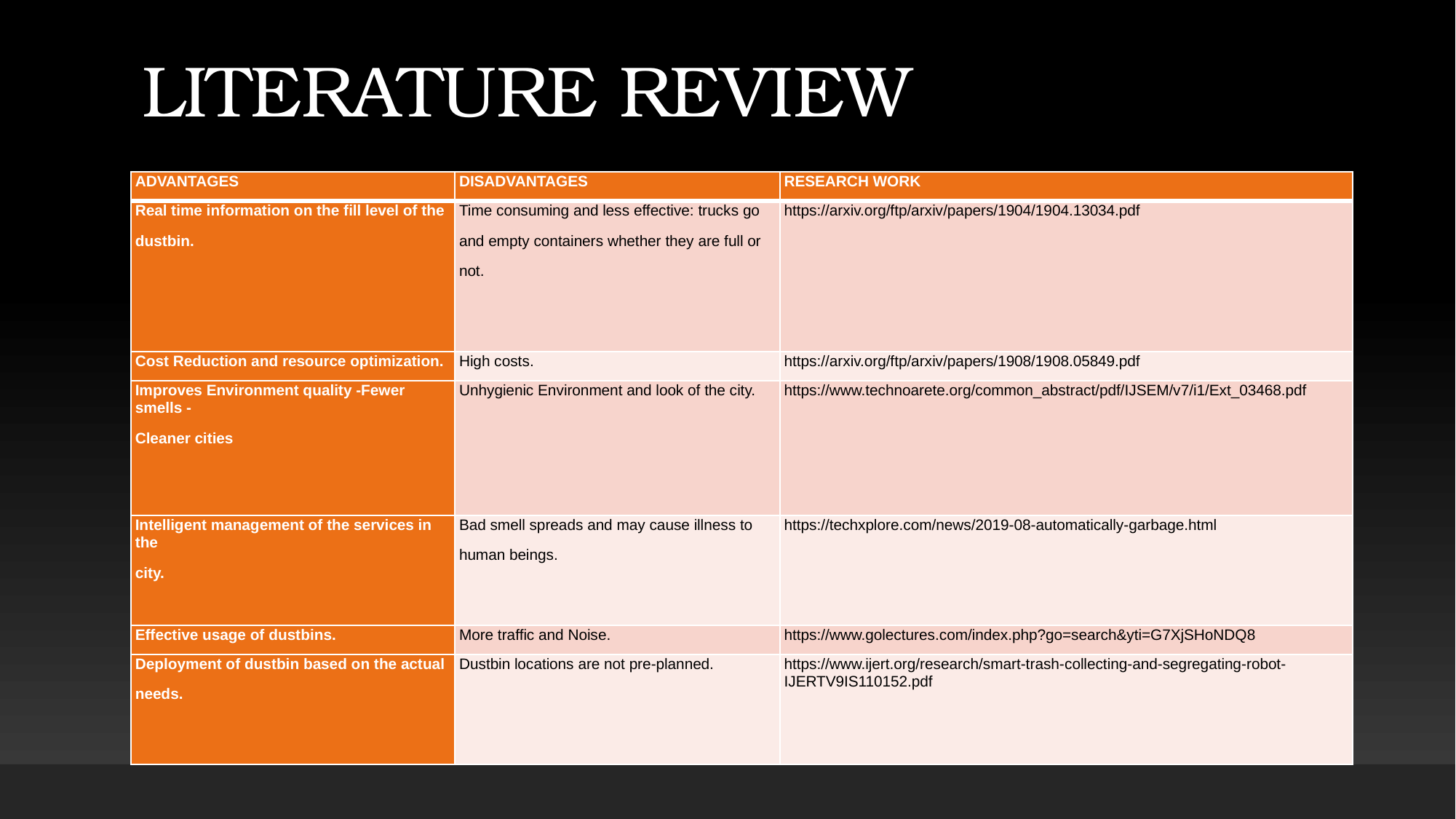

# LITERATURE REVIEW
| ADVANTAGES | DISADVANTAGES | RESEARCH WORK |
| --- | --- | --- |
| Real time information on the fill level of the dustbin. | Time consuming and less effective: trucks go and empty containers whether they are full or not. | https://arxiv.org/ftp/arxiv/papers/1904/1904.13034.pdf |
| Cost Reduction and resource optimization. | High costs. | https://arxiv.org/ftp/arxiv/papers/1908/1908.05849.pdf |
| Improves Environment quality -Fewer smells - Cleaner cities | Unhygienic Environment and look of the city. | https://www.technoarete.org/common\_abstract/pdf/IJSEM/v7/i1/Ext\_03468.pdf |
| Intelligent management of the services in the city. | Bad smell spreads and may cause illness to human beings. | https://techxplore.com/news/2019-08-automatically-garbage.html |
| Effective usage of dustbins. | More traffic and Noise. | https://www.golectures.com/index.php?go=search&yti=G7XjSHoNDQ8 |
| Deployment of dustbin based on the actual needs. | Dustbin locations are not pre-planned. | https://www.ijert.org/research/smart-trash-collecting-and-segregating-robot-IJERTV9IS110152.pdf |